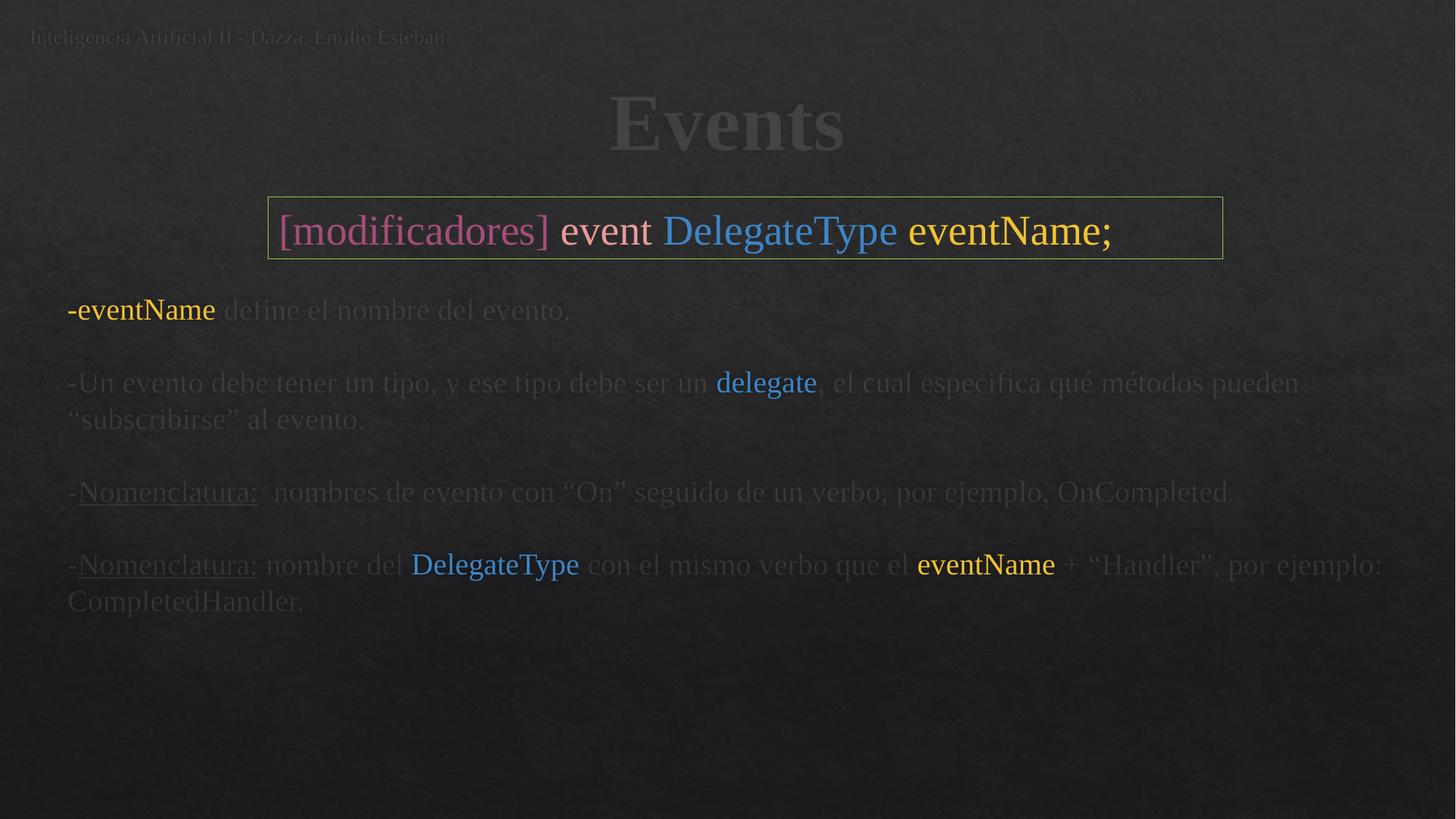

Inteligencia Artificial II - Dazza, Emilio Esteban
# Events
[modificadores] event DelegateType eventName;
-eventName define el nombre del evento.

-Un evento debe tener un tipo, y ese tipo debe ser un delegate, el cual especifica qué métodos pueden “subscribirse” al evento.

-Nomenclatura:  nombres de evento con “On” seguido de un verbo, por ejemplo, OnCompleted.

-Nomenclatura: nombre del DelegateType con el mismo verbo que el eventName + “Handler”, por ejemplo: CompletedHandler.